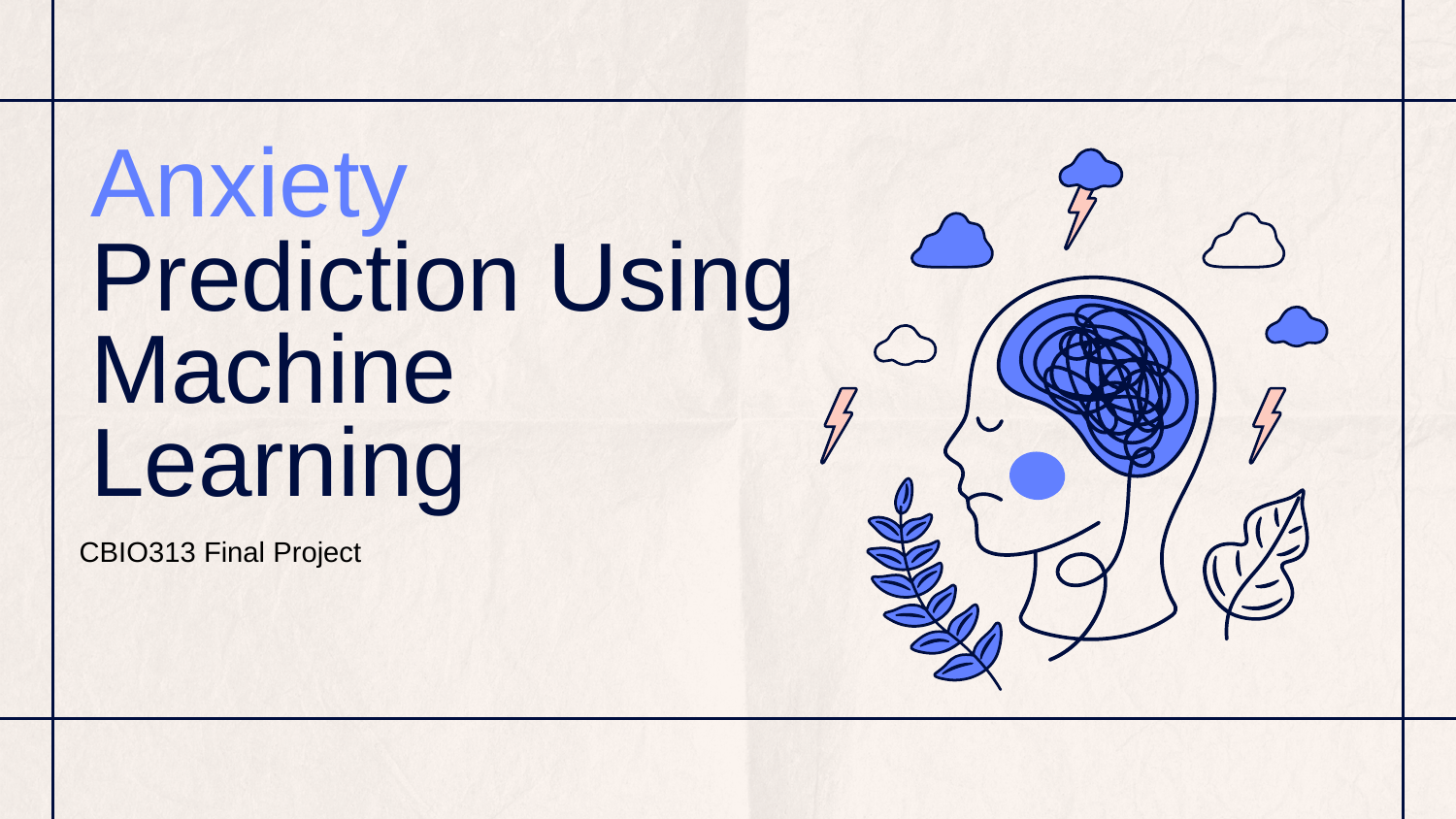

# Anxiety Prediction Using Machine Learning

CBIO313 Final Project